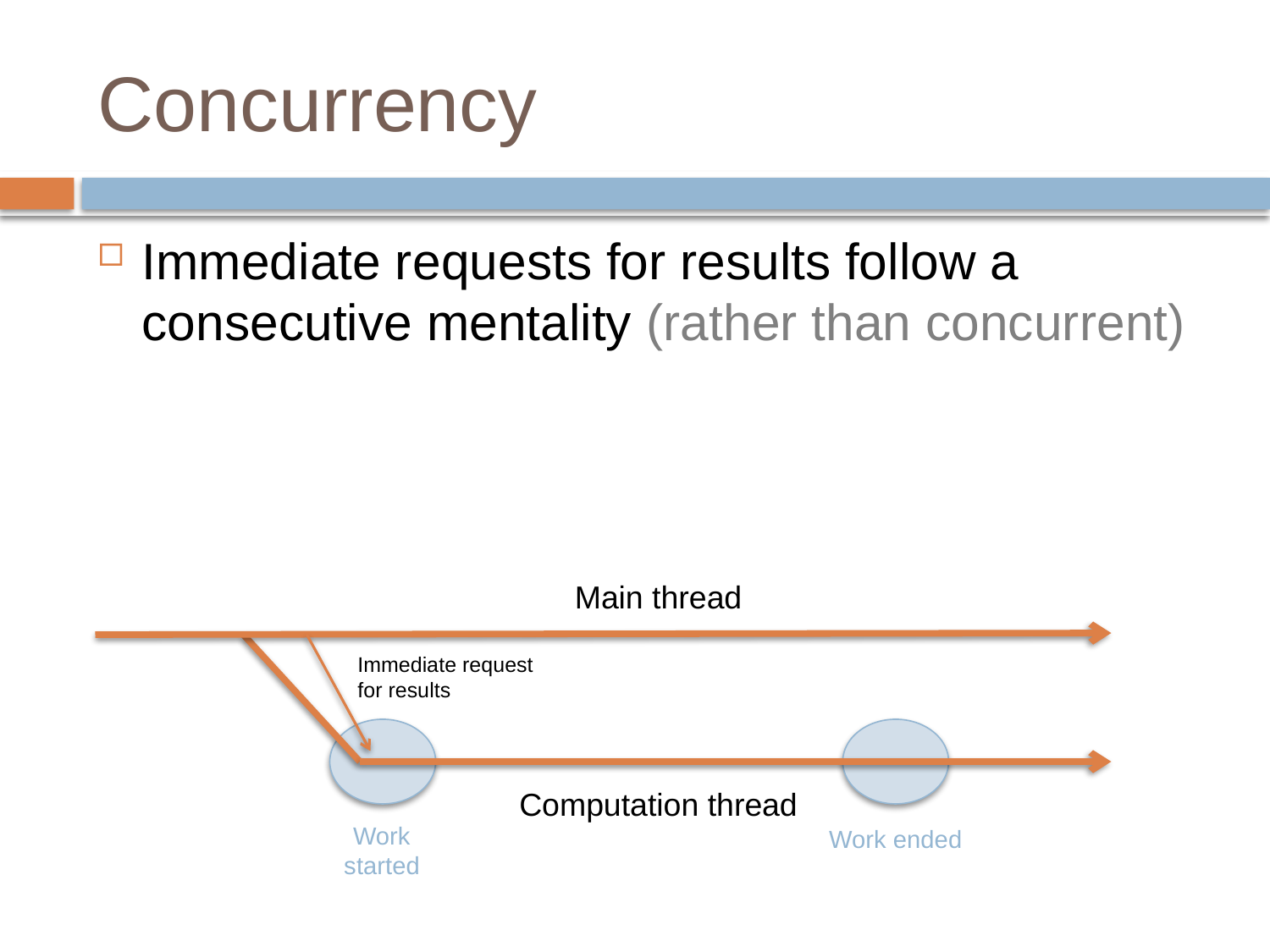

# Concurrency
Immediate requests for results follow a consecutive mentality (rather than concurrent)
Main thread
Immediate request
for results

Computation thread
Work started
Work ended